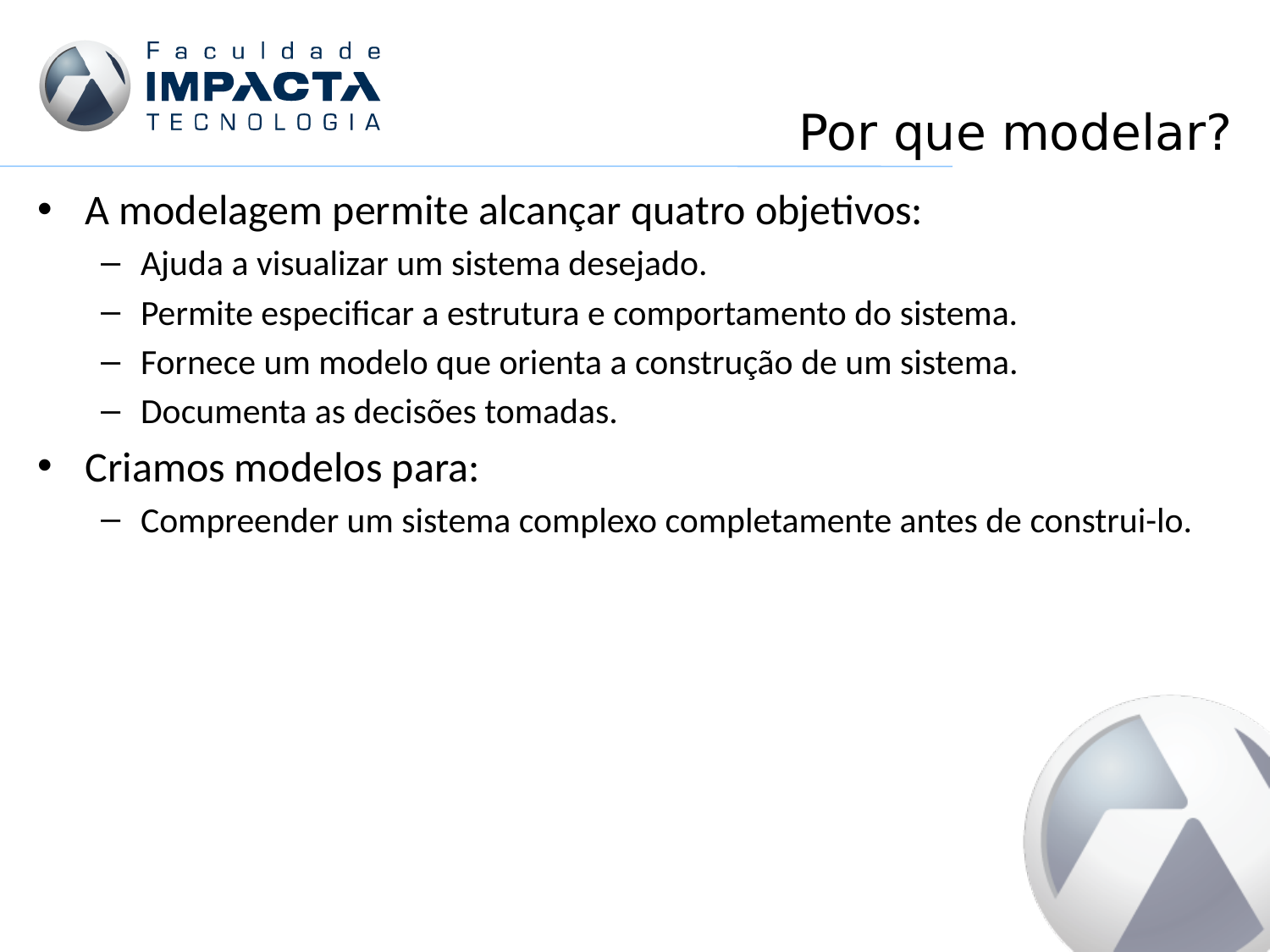

# Por que modelar?
A modelagem permite alcançar quatro objetivos:
Ajuda a visualizar um sistema desejado.
Permite especificar a estrutura e comportamento do sistema.
Fornece um modelo que orienta a construção de um sistema.
Documenta as decisões tomadas.
Criamos modelos para:
Compreender um sistema complexo completamente antes de construi-lo.